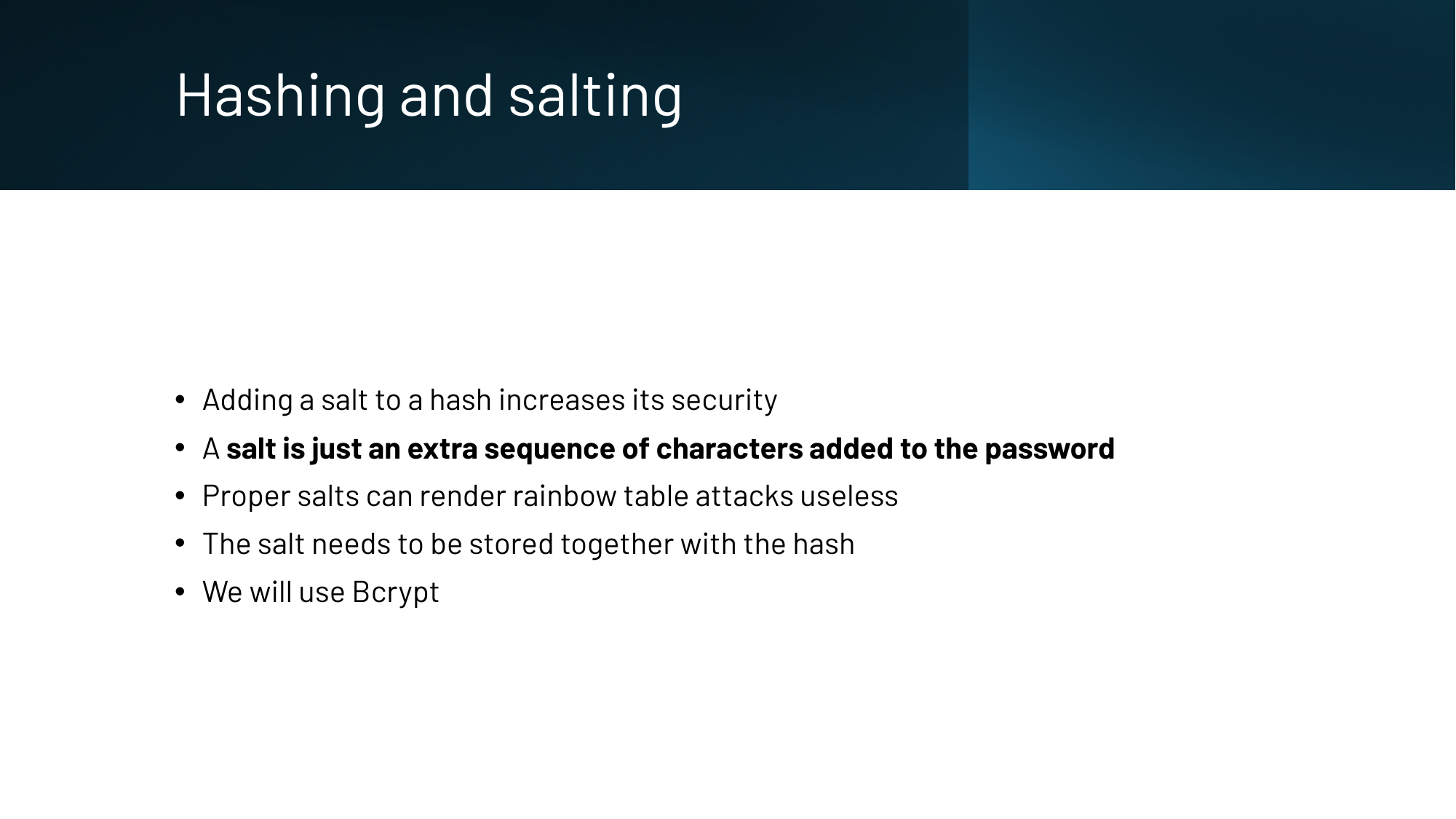

# Hashing and salting
Adding a salt to a hash increases its security
A salt is just an extra sequence of characters added to the password
Proper salts can render rainbow table attacks useless
The salt needs to be stored together with the hash
We will use Bcrypt